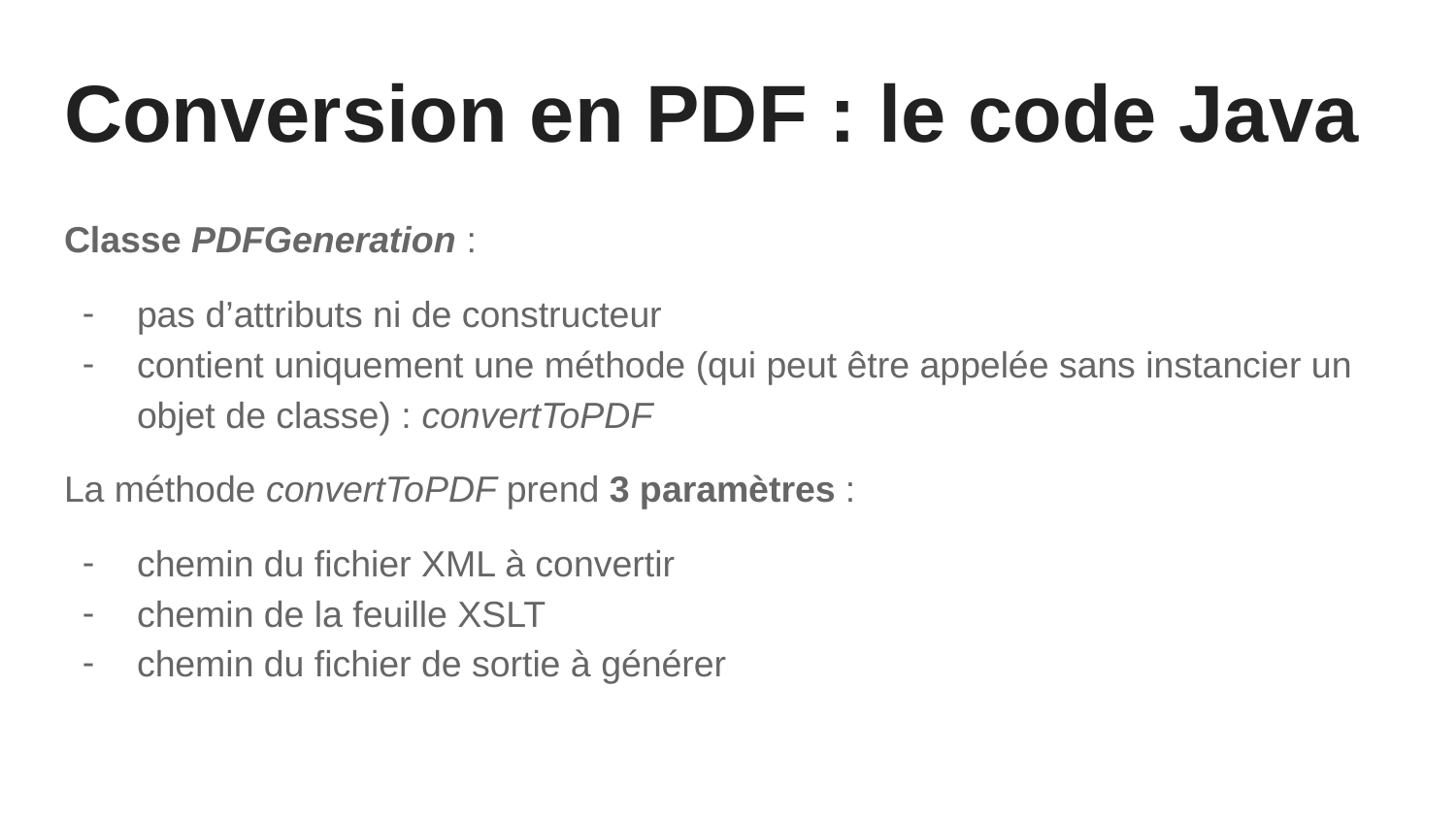

# Conversion en PDF : le code Java
Classe PDFGeneration :
pas d’attributs ni de constructeur
contient uniquement une méthode (qui peut être appelée sans instancier un objet de classe) : convertToPDF
La méthode convertToPDF prend 3 paramètres :
chemin du fichier XML à convertir
chemin de la feuille XSLT
chemin du fichier de sortie à générer